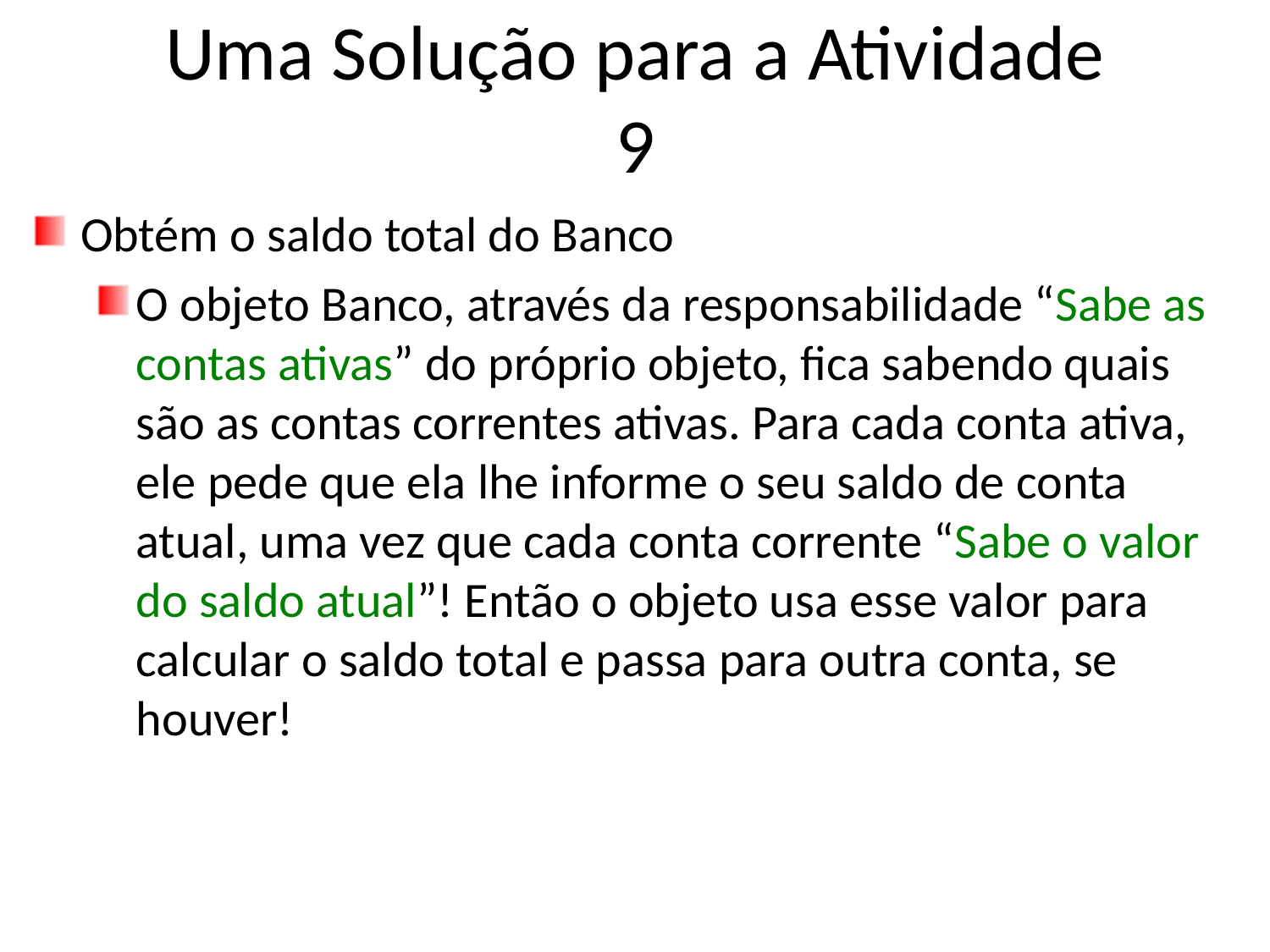

# Uma Solução para a Atividade 9
Obtém o saldo total do Banco
O objeto Banco, através da responsabilidade “Sabe as contas ativas” do próprio objeto, fica sabendo quais são as contas correntes ativas. Para cada conta ativa, ele pede que ela lhe informe o seu saldo de conta atual, uma vez que cada conta corrente “Sabe o valor do saldo atual”! Então o objeto usa esse valor para calcular o saldo total e passa para outra conta, se houver!